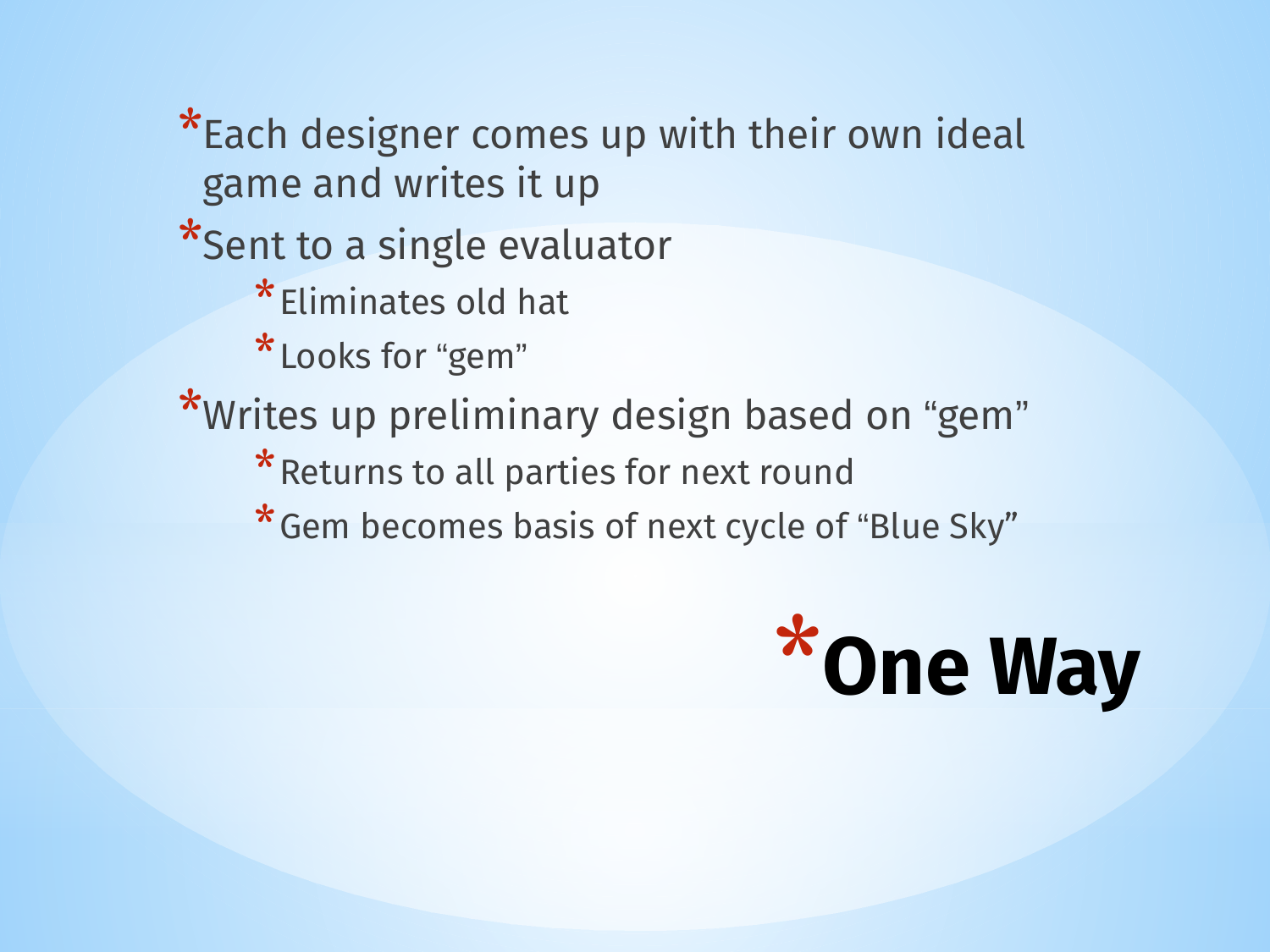

Each designer comes up with their own ideal game and writes it up
Sent to a single evaluator
Eliminates old hat
Looks for “gem”
Writes up preliminary design based on “gem”
Returns to all parties for next round
Gem becomes basis of next cycle of “Blue Sky”
# One Way